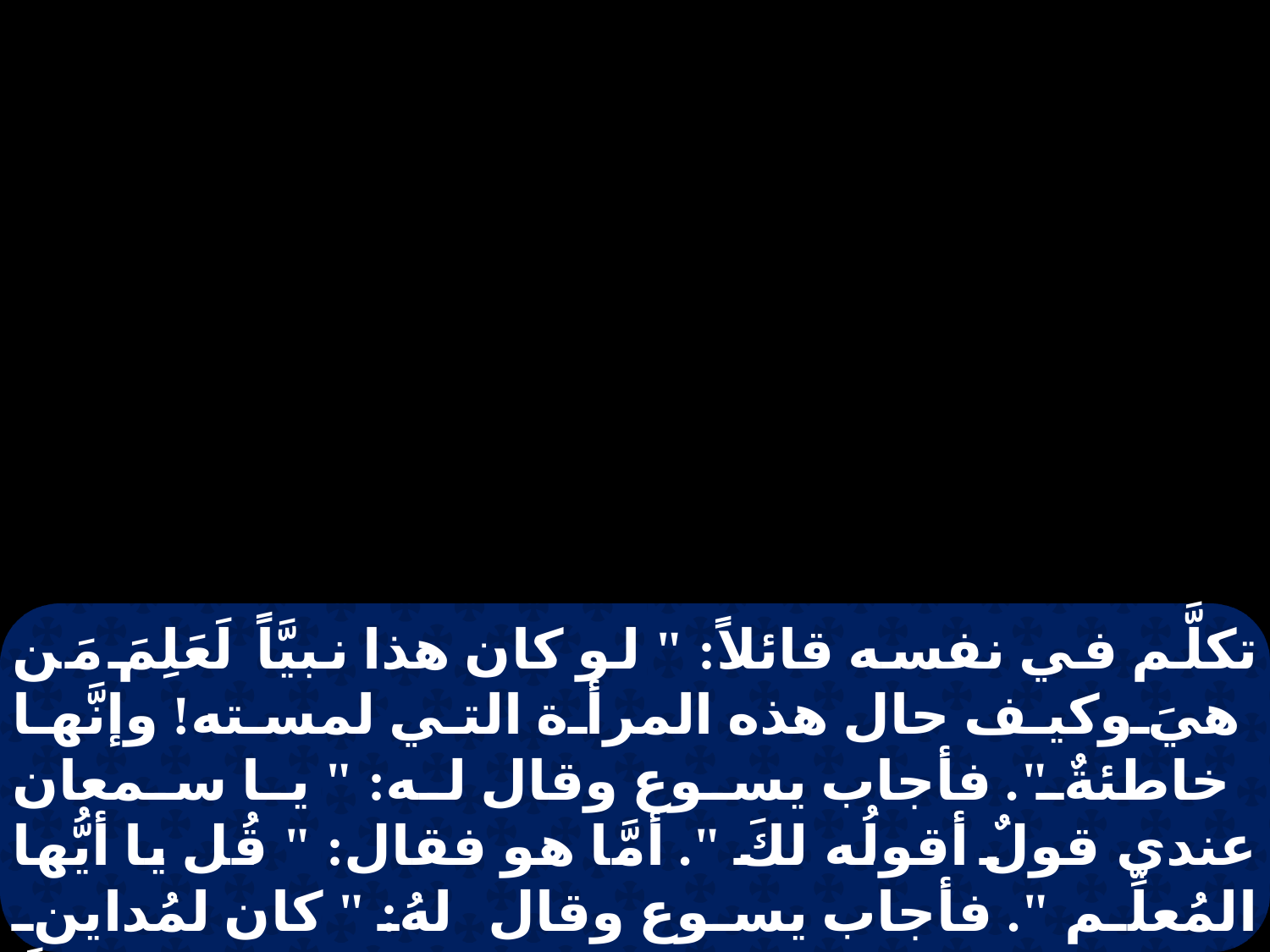

تكلَّم في نفسه قائلاً: " لو كان هذا نبيَّاً لَعَلِمَ مَن هيَ وكيف حال هذه المرأة التي لمسته! وإنَّها خاطئةٌ ". فأجاب يسوع وقال له: " يا سمعان عندي قولٌ أقولُه لكَ ". أمَّا هو فقال: " قُل يا أيُّها المُعلِّم ". فأجاب يسوع وقال لهُ: " كان لمُداينٍ مَديونان. كان على الواحِد خمس مئة دينارٍ وعلى الآخر خمسـونَ. إذ لم يكن لهما ما يُوفيان سامـحهُما جميعاً.